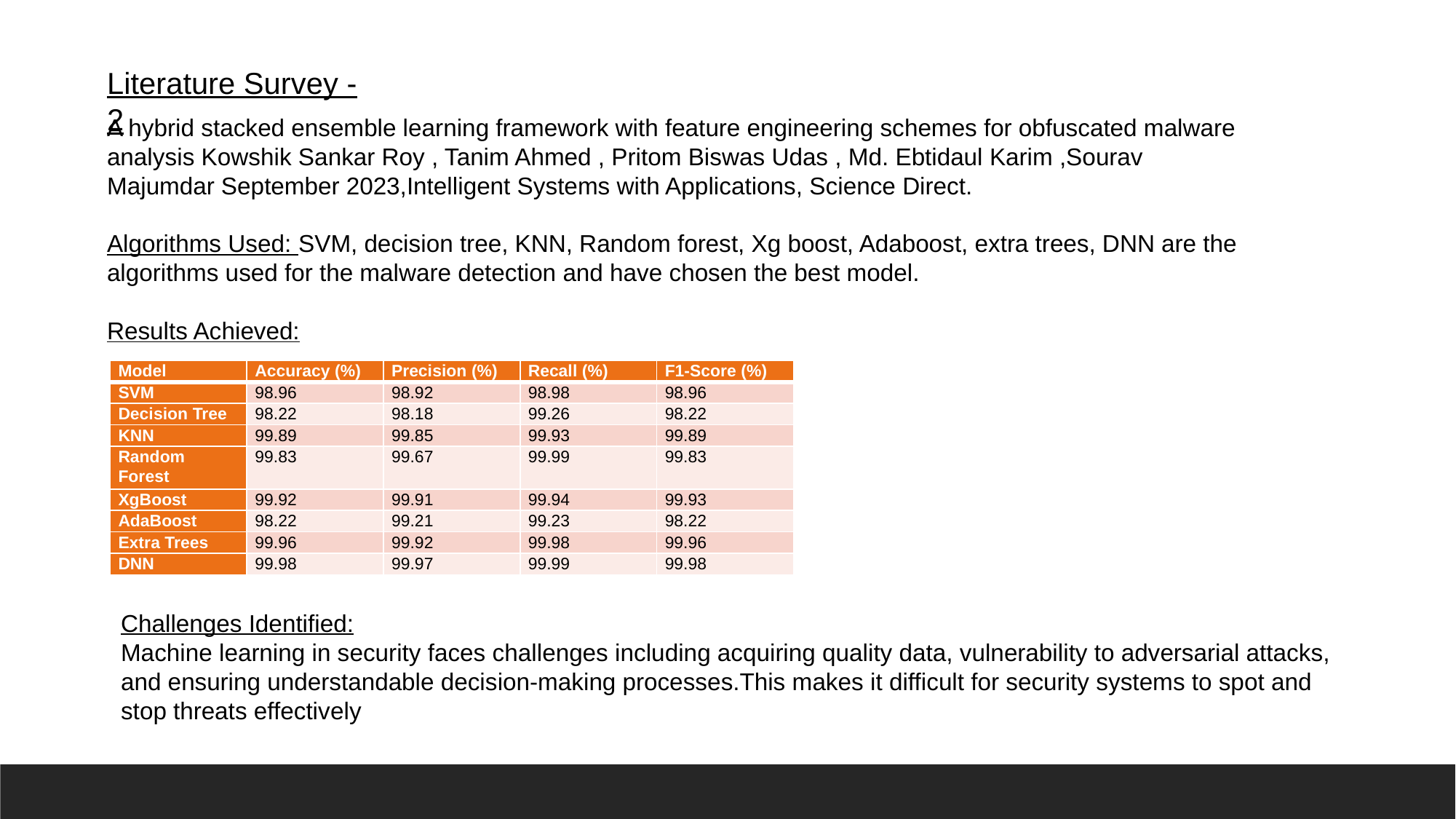

Literature Survey -2
A hybrid stacked ensemble learning framework with feature engineering schemes for obfuscated malware analysis Kowshik Sankar Roy , Tanim Ahmed , Pritom Biswas Udas , Md. Ebtidaul Karim ,Sourav Majumdar September 2023,Intelligent Systems with Applications, Science Direct.

Algorithms Used: SVM, decision tree, KNN, Random forest, Xg boost, Adaboost, extra trees, DNN are the algorithms used for the malware detection and have chosen the best model.

Results Achieved:

| Model | Accuracy (%) | Precision (%) | Recall (%) | F1-Score (%) |
| --- | --- | --- | --- | --- |
| SVM | 98.96 | 98.92 | 98.98 | 98.96 |
| Decision Tree | 98.22 | 98.18 | 99.26 | 98.22 |
| KNN | 99.89 | 99.85 | 99.93 | 99.89 |
| Random Forest | 99.83 | 99.67 | 99.99 | 99.83 |
| XgBoost | 99.92 | 99.91 | 99.94 | 99.93 |
| AdaBoost | 98.22 | 99.21 | 99.23 | 98.22 |
| Extra Trees | 99.96 | 99.92 | 99.98 | 99.96 |
| DNN | 99.98 | 99.97 | 99.99 | 99.98 |
Challenges Identified:
Machine learning in security faces challenges including acquiring quality data, vulnerability to adversarial attacks, and ensuring understandable decision-making processes.This makes it difficult for security systems to spot and stop threats effectively